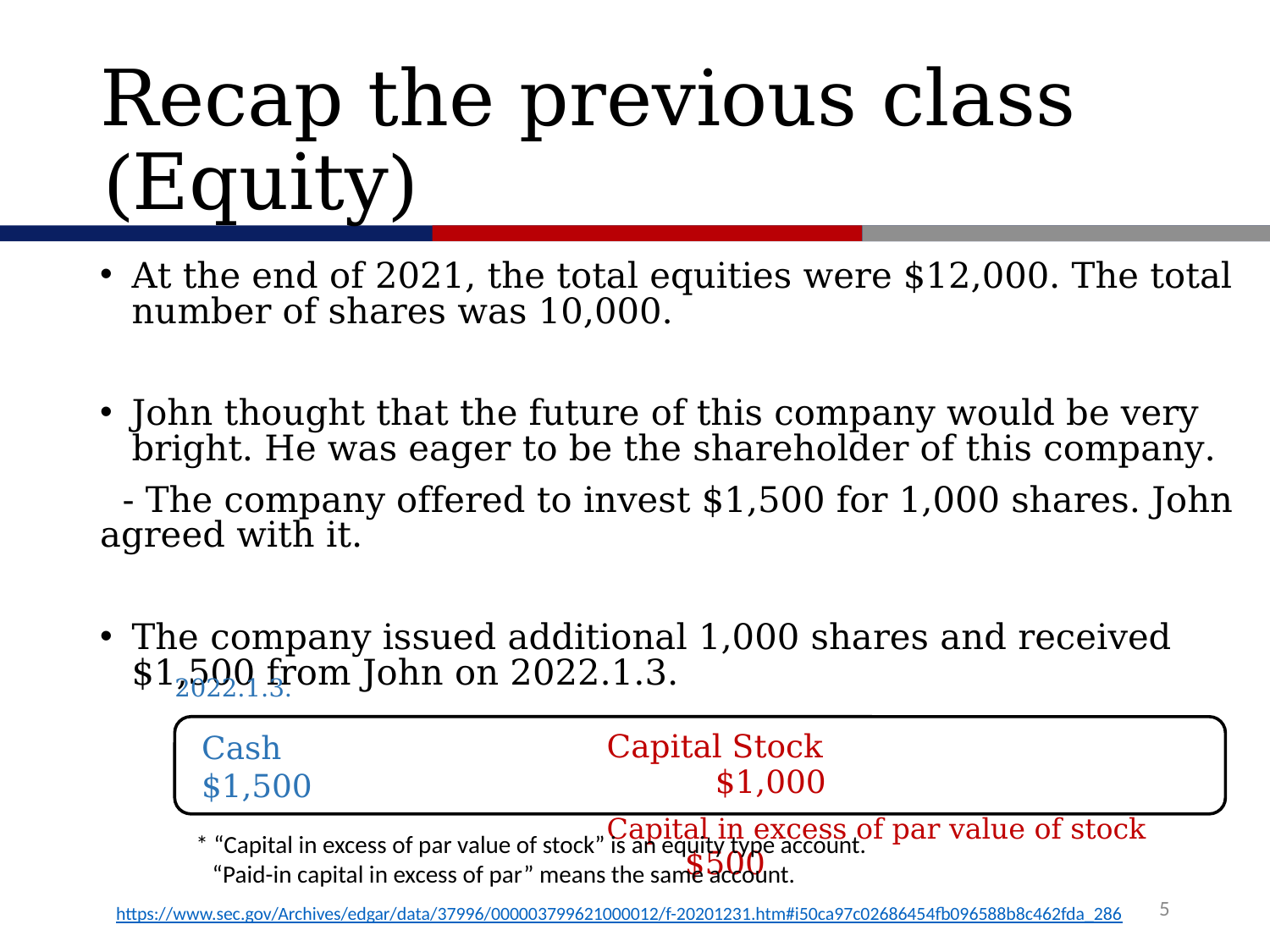

# Recap the previous class (Equity)
At the end of 2021, the total equities were $12,000. The total number of shares was 10,000.

John thought that the future of this company would be very bright. He was eager to be the shareholder of this company.
  - The company offered to invest $1,500 for 1,000 shares. John agreed with it.

The company issued additional 1,000 shares and received $1,500 from John on 2022.1.3.
2022.1.3.

Cash                         $1,500
Capital Stock                                            $1,000
Capital in excess of par value of stock         $500

* “Capital in excess of par value of stock” is an equity type account.
   “Paid-in capital in excess of par” means the same account.
5
https://www.sec.gov/Archives/edgar/data/37996/000003799621000012/f-20201231.htm#i50ca97c02686454fb096588b8c462fda_286